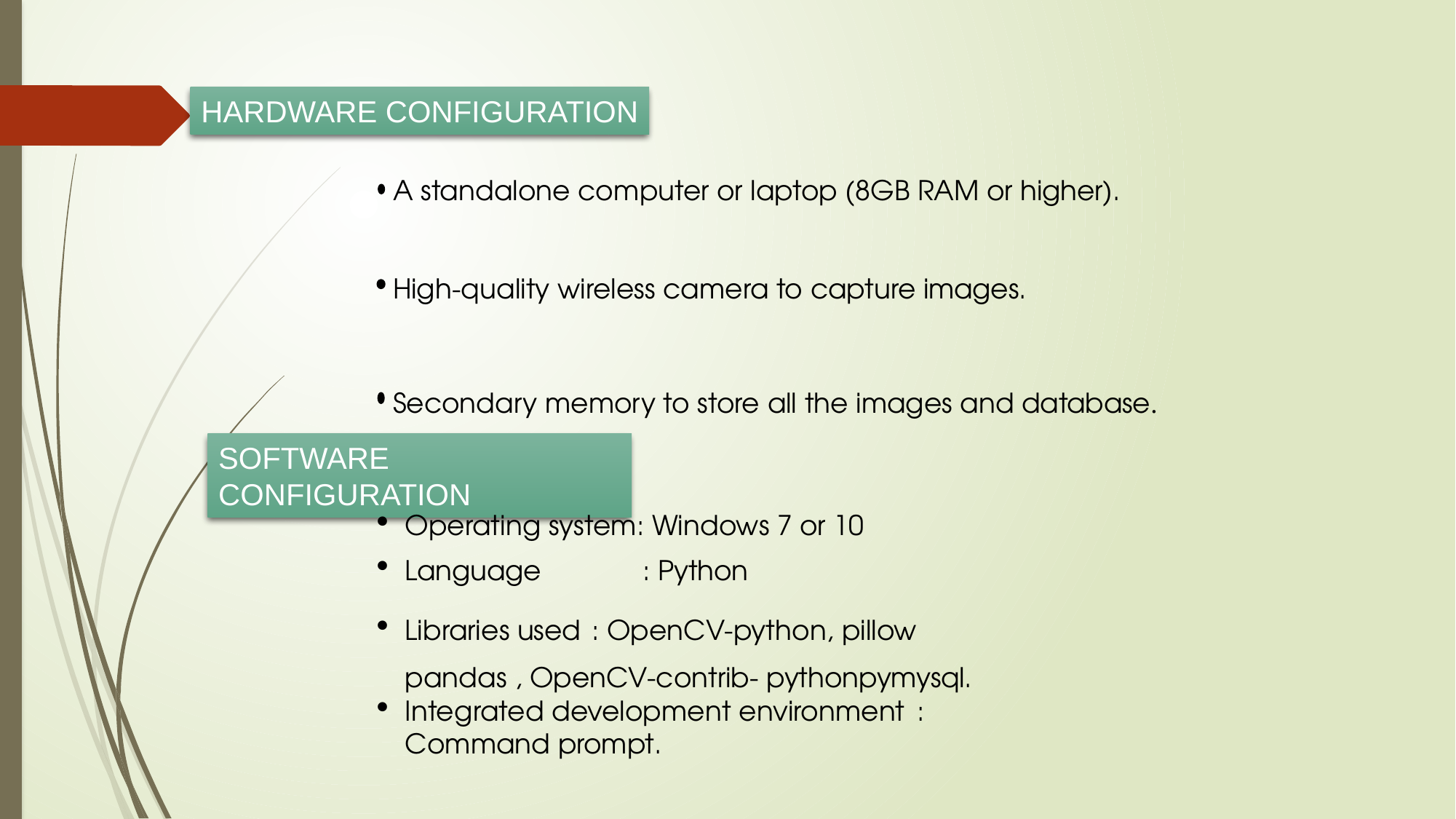

HARDWARE CONFIGURATION
A standalone computer or laptop (8GB RAM or higher).

High-quality wireless camera to capture images.

Secondary memory to store all the images and database.

SOFTWARE CONFIGURATION
Operating system: Windows 7 or 10
Language	: Python
Libraries used : OpenCV-python, pillow pandas , OpenCV-contrib- pythonpymysql.
Integrated development environment : Command prompt.